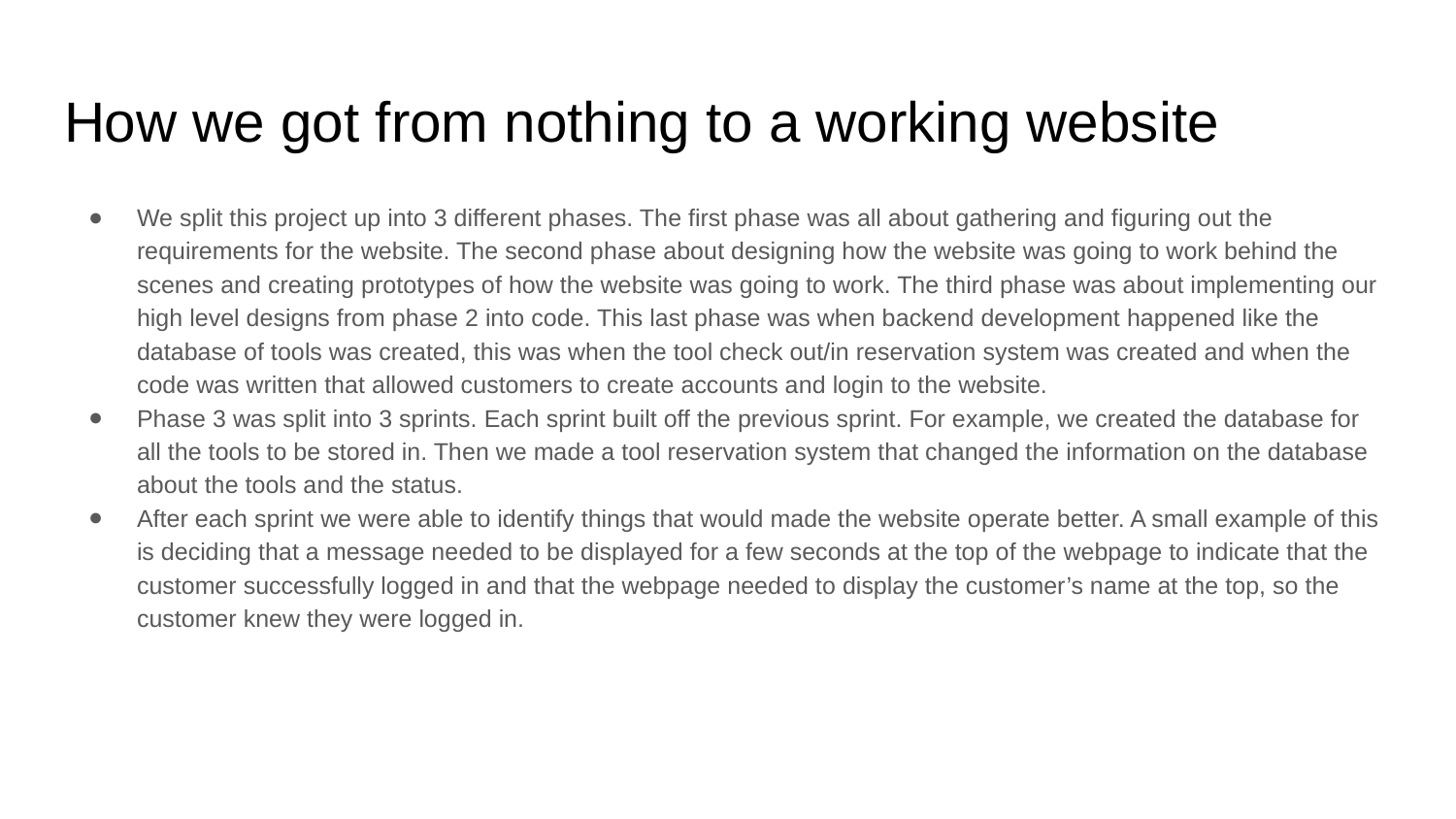

# How we got from nothing to a working website
We split this project up into 3 different phases. The first phase was all about gathering and figuring out the requirements for the website. The second phase about designing how the website was going to work behind the scenes and creating prototypes of how the website was going to work. The third phase was about implementing our high level designs from phase 2 into code. This last phase was when backend development happened like the database of tools was created, this was when the tool check out/in reservation system was created and when the code was written that allowed customers to create accounts and login to the website.
Phase 3 was split into 3 sprints. Each sprint built off the previous sprint. For example, we created the database for all the tools to be stored in. Then we made a tool reservation system that changed the information on the database about the tools and the status.
After each sprint we were able to identify things that would made the website operate better. A small example of this is deciding that a message needed to be displayed for a few seconds at the top of the webpage to indicate that the customer successfully logged in and that the webpage needed to display the customer’s name at the top, so the customer knew they were logged in.